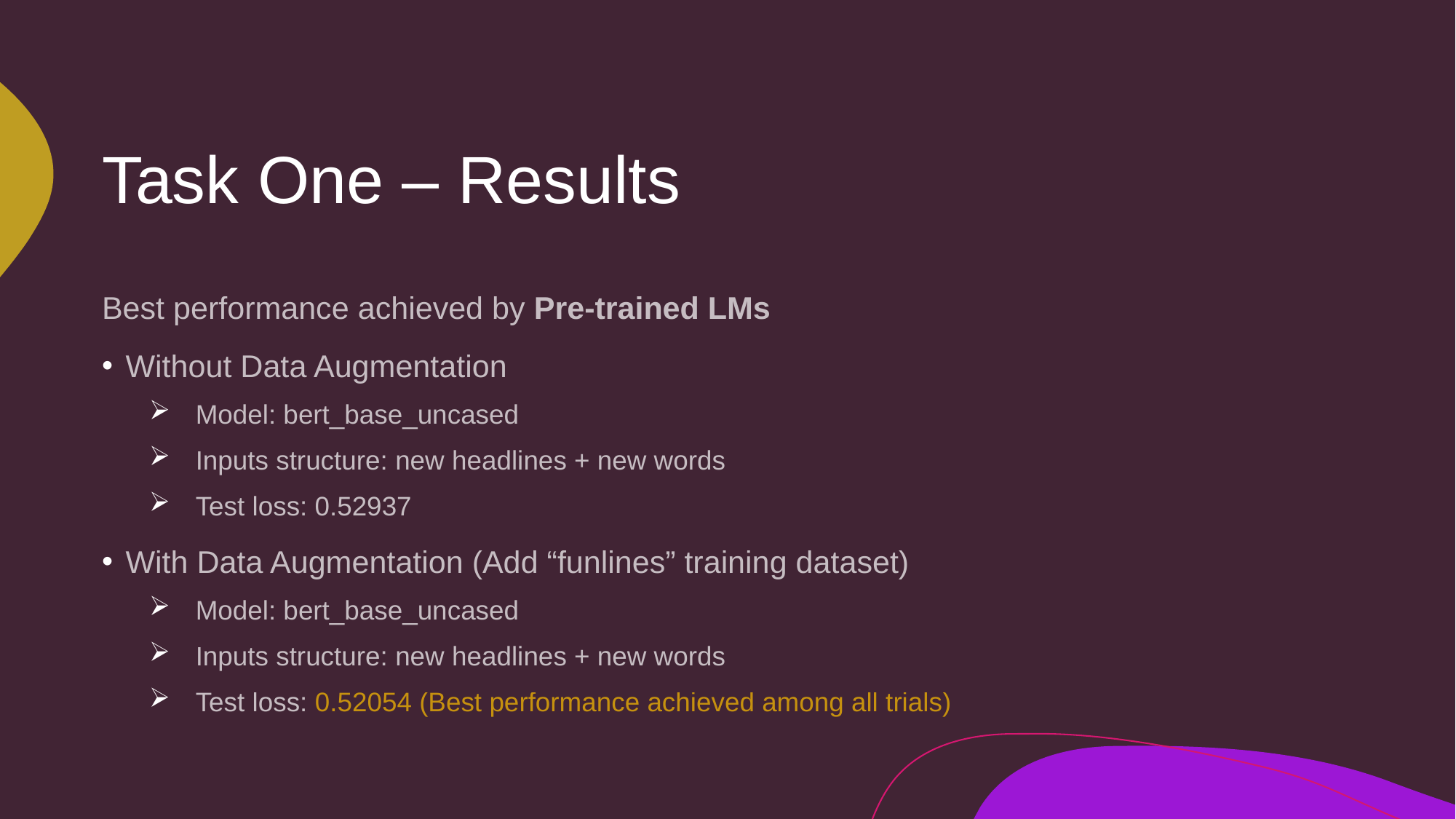

# Task One – Results
Best performance achieved by Pre-trained LMs
Without Data Augmentation
   Model: bert_base_uncased
   Inputs structure: new headlines + new words
   Test loss: 0.52937
With Data Augmentation (Add “funlines” training dataset)
   Model: bert_base_uncased
   Inputs structure: new headlines + new words
   Test loss: 0.52054 (Best performance achieved among all trials)